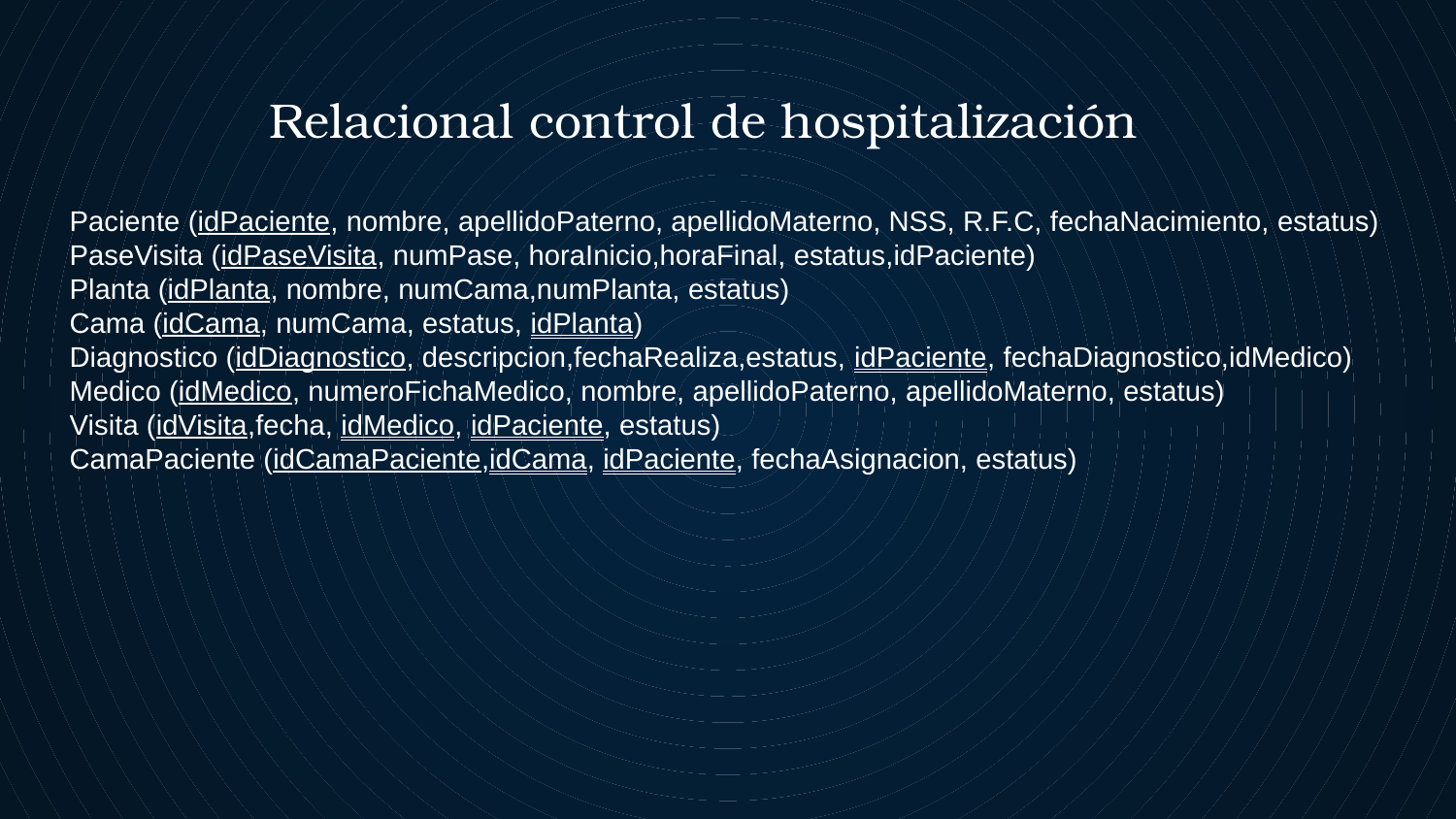

Relacional control de hospitalización
Paciente (idPaciente, nombre, apellidoPaterno, apellidoMaterno, NSS, R.F.C, fechaNacimiento, estatus)
PaseVisita (idPaseVisita, numPase, horaInicio,horaFinal, estatus,idPaciente)
Planta (idPlanta, nombre, numCama,numPlanta, estatus)
Cama (idCama, numCama, estatus, idPlanta)
Diagnostico (idDiagnostico, descripcion,fechaRealiza,estatus, idPaciente, fechaDiagnostico,idMedico)
Medico (idMedico, numeroFichaMedico, nombre, apellidoPaterno, apellidoMaterno, estatus)
Visita (idVisita,fecha, idMedico, idPaciente, estatus)
CamaPaciente (idCamaPaciente,idCama, idPaciente, fechaAsignacion, estatus)